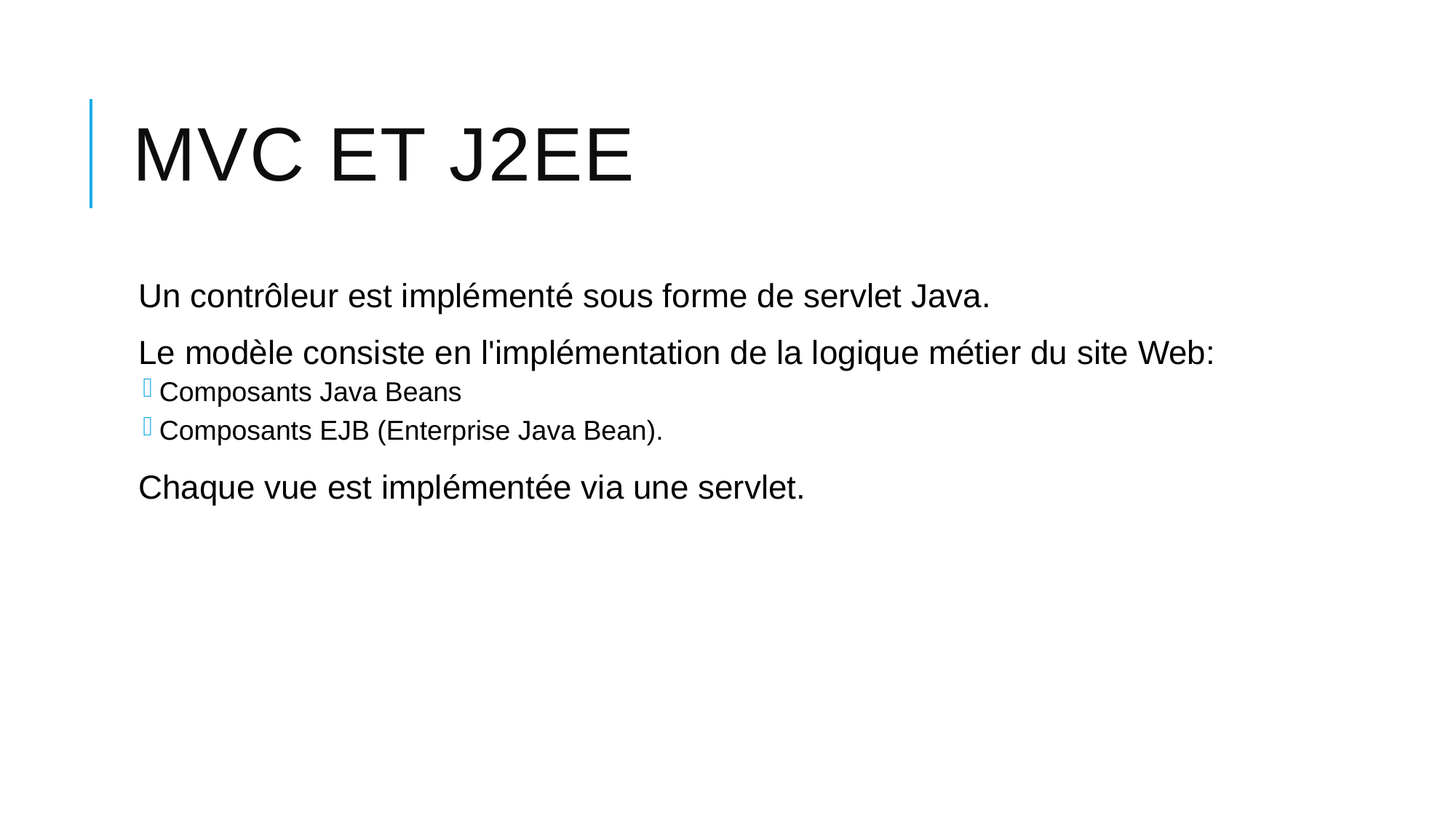

# MVC et J2EE
Un contrôleur est implémenté sous forme de servlet Java.
Le modèle consiste en l'implémentation de la logique métier du site Web:
Composants Java Beans
Composants EJB (Enterprise Java Bean).
Chaque vue est implémentée via une servlet.